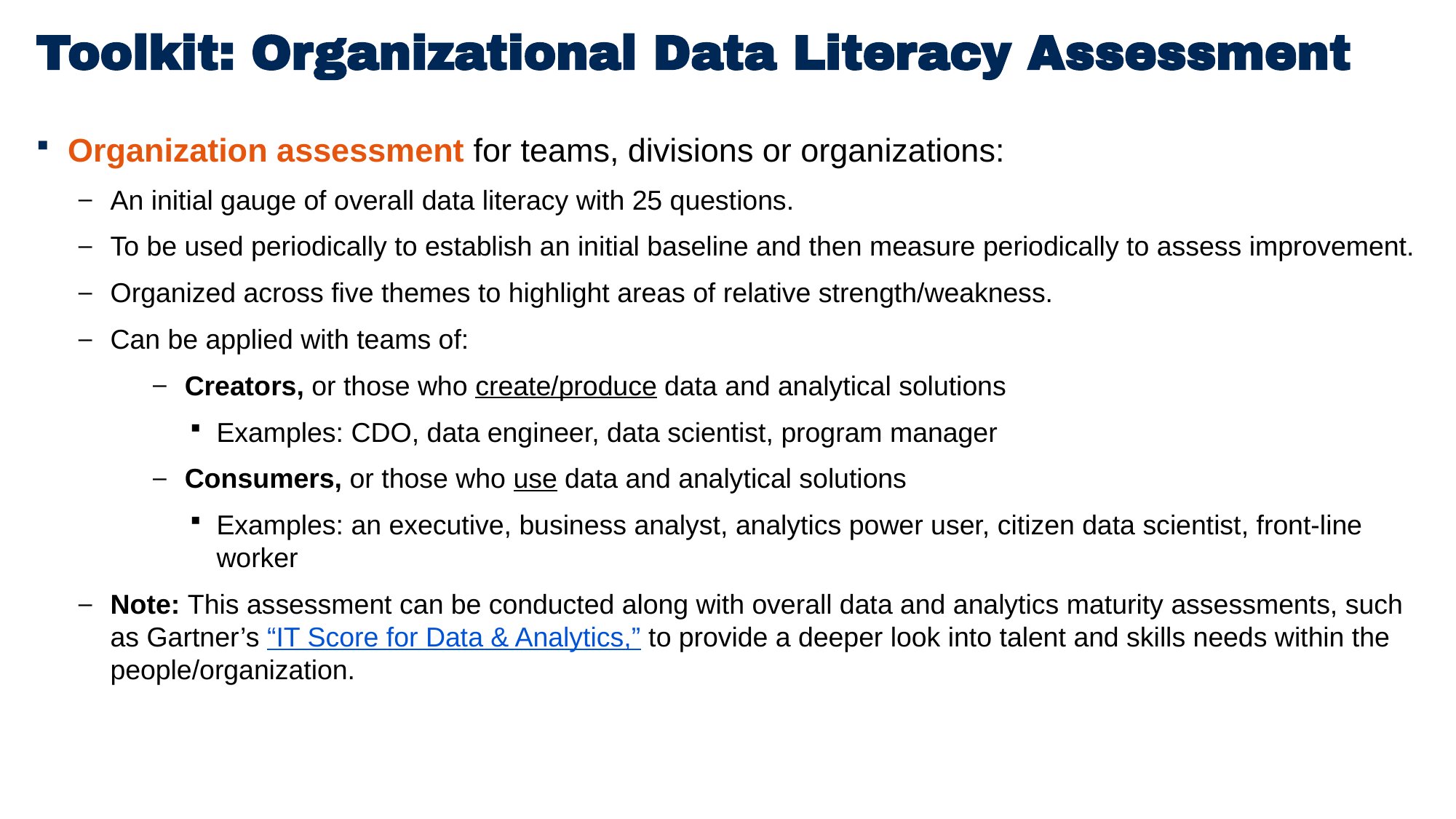

# Toolkit: Organizational Data Literacy Assessment
Organization assessment for teams, divisions or organizations:
An initial gauge of overall data literacy with 25 questions.
To be used periodically to establish an initial baseline and then measure periodically to assess improvement.
Organized across five themes to highlight areas of relative strength/weakness.
Can be applied with teams of:
Creators, or those who create/produce data and analytical solutions
Examples: CDO, data engineer, data scientist, program manager
Consumers, or those who use data and analytical solutions
Examples: an executive, business analyst, analytics power user, citizen data scientist, front-line worker
Note: This assessment can be conducted along with overall data and analytics maturity assessments, such as Gartner’s “IT Score for Data & Analytics,” to provide a deeper look into talent and skills needs within the people/organization.